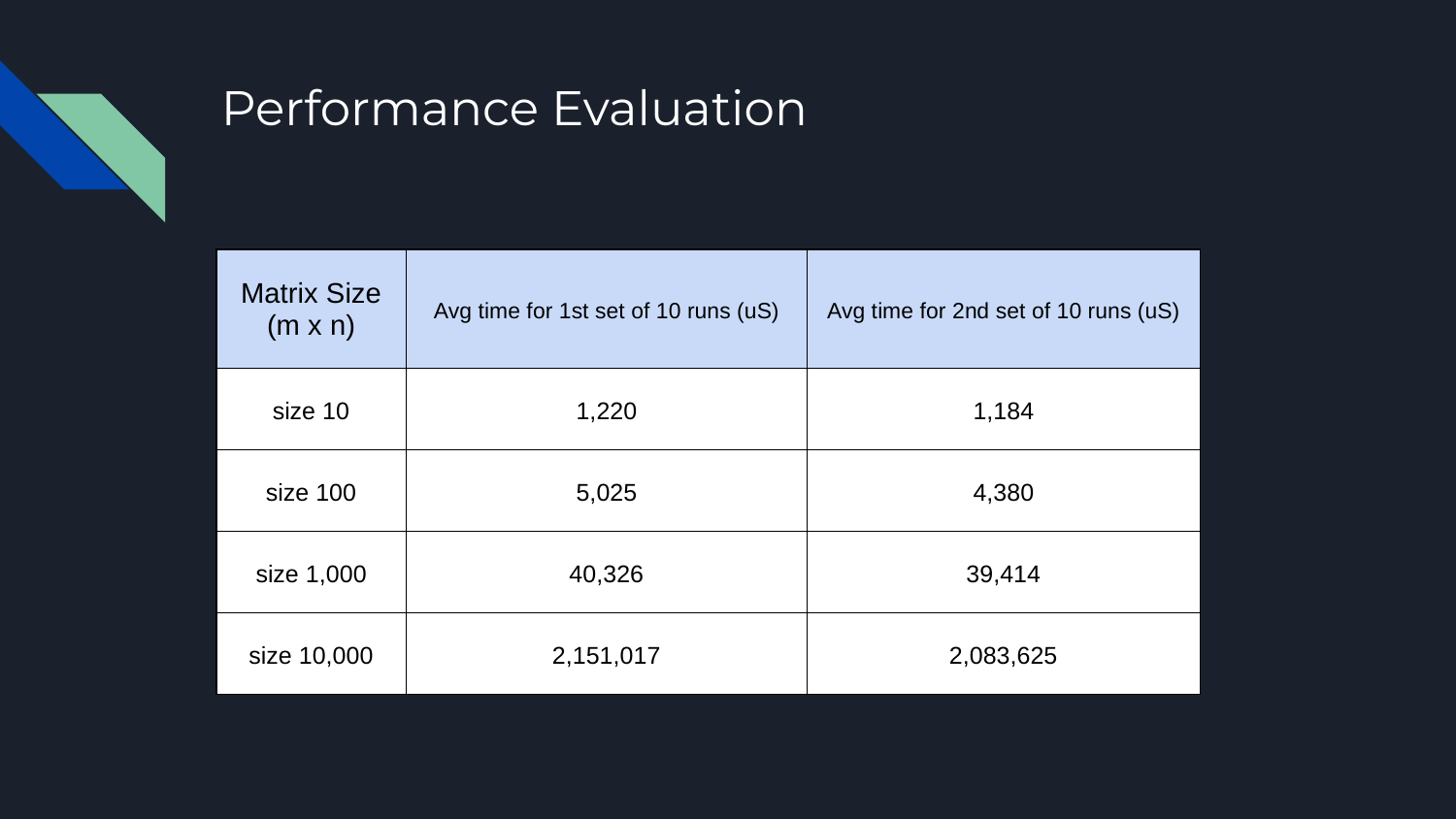

# Performance Evaluation

| Matrix Size (m x n) | Avg time for 1st set of 10 runs (uS) | Avg time for 2nd set of 10 runs (uS) |
| --- | --- | --- |
| size 10 | 1,220 | 1,184 |
| size 100 | 5,025 | 4,380 |
| size 1,000 | 40,326 | 39,414 |
| size 10,000 | 2,151,017 | 2,083,625 |